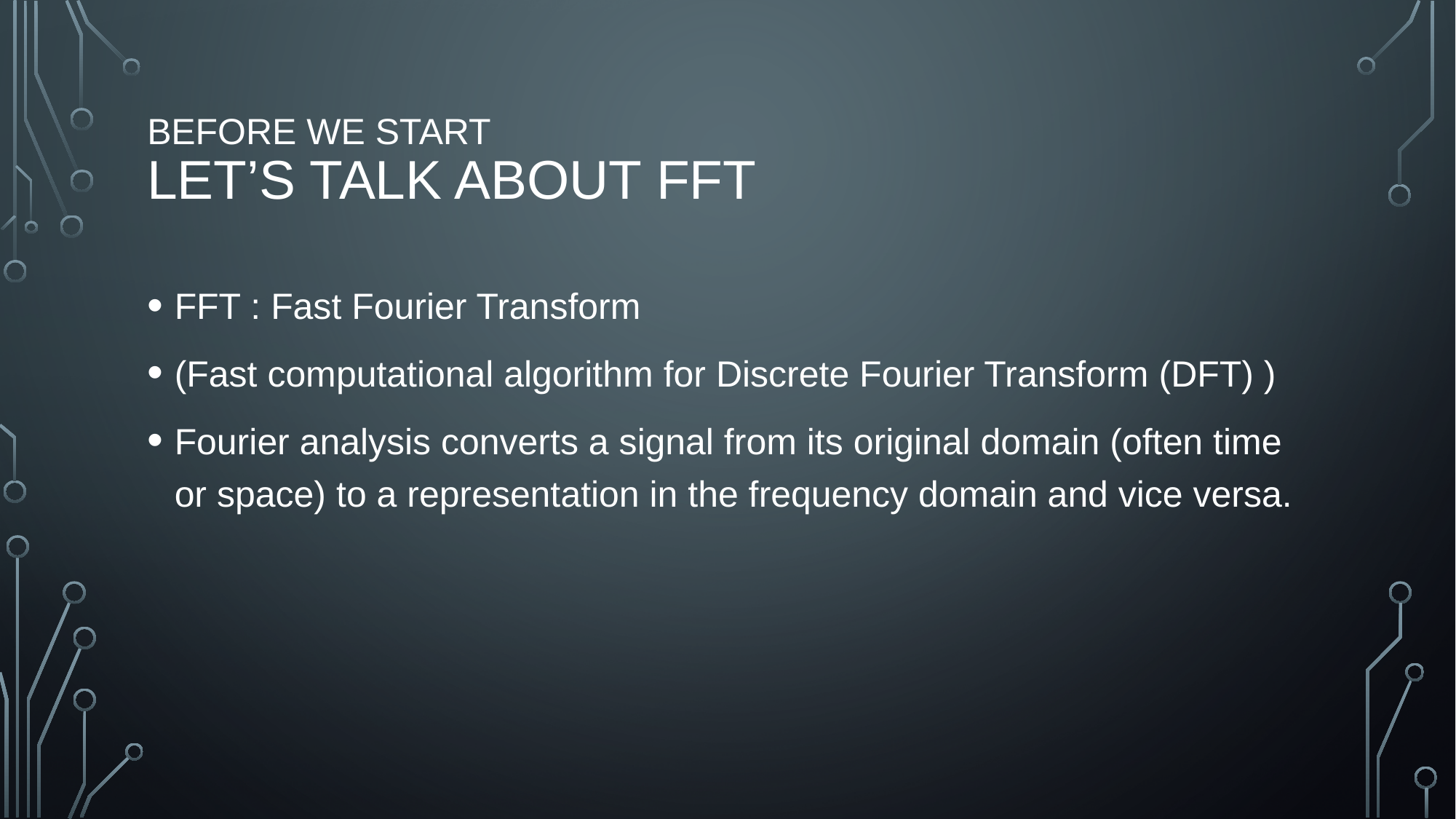

# Before we start let’s talk about FFT
FFT : Fast Fourier Transform
(Fast computational algorithm for Discrete Fourier Transform (DFT) )
Fourier analysis converts a signal from its original domain (often time or space) to a representation in the frequency domain and vice versa.